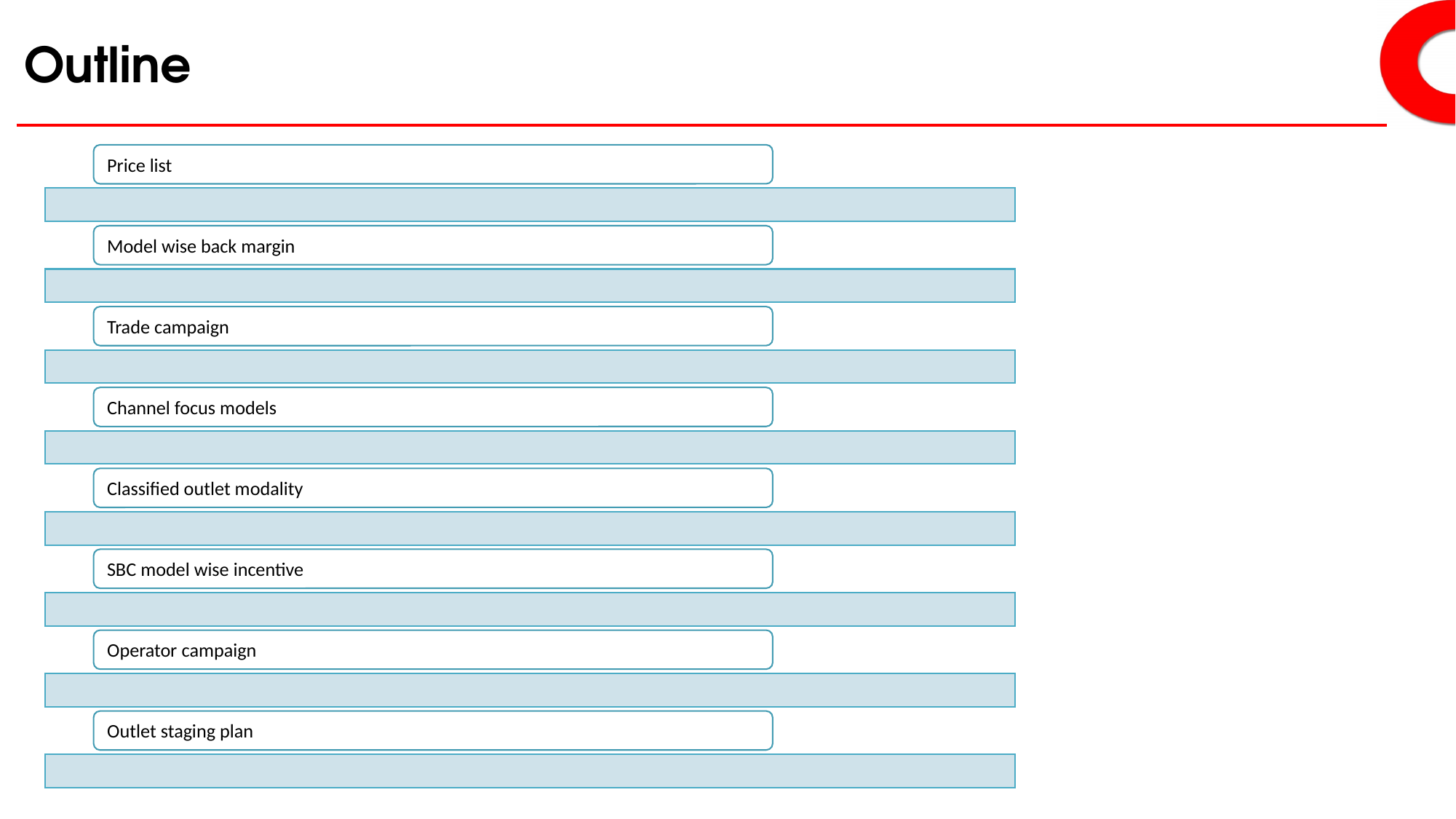

Outline
Price list
Model wise back margin
Trade campaign
Classified outlet modality
Channel focus models
SBC model wise incentive
Operator campaign
Outlet staging plan